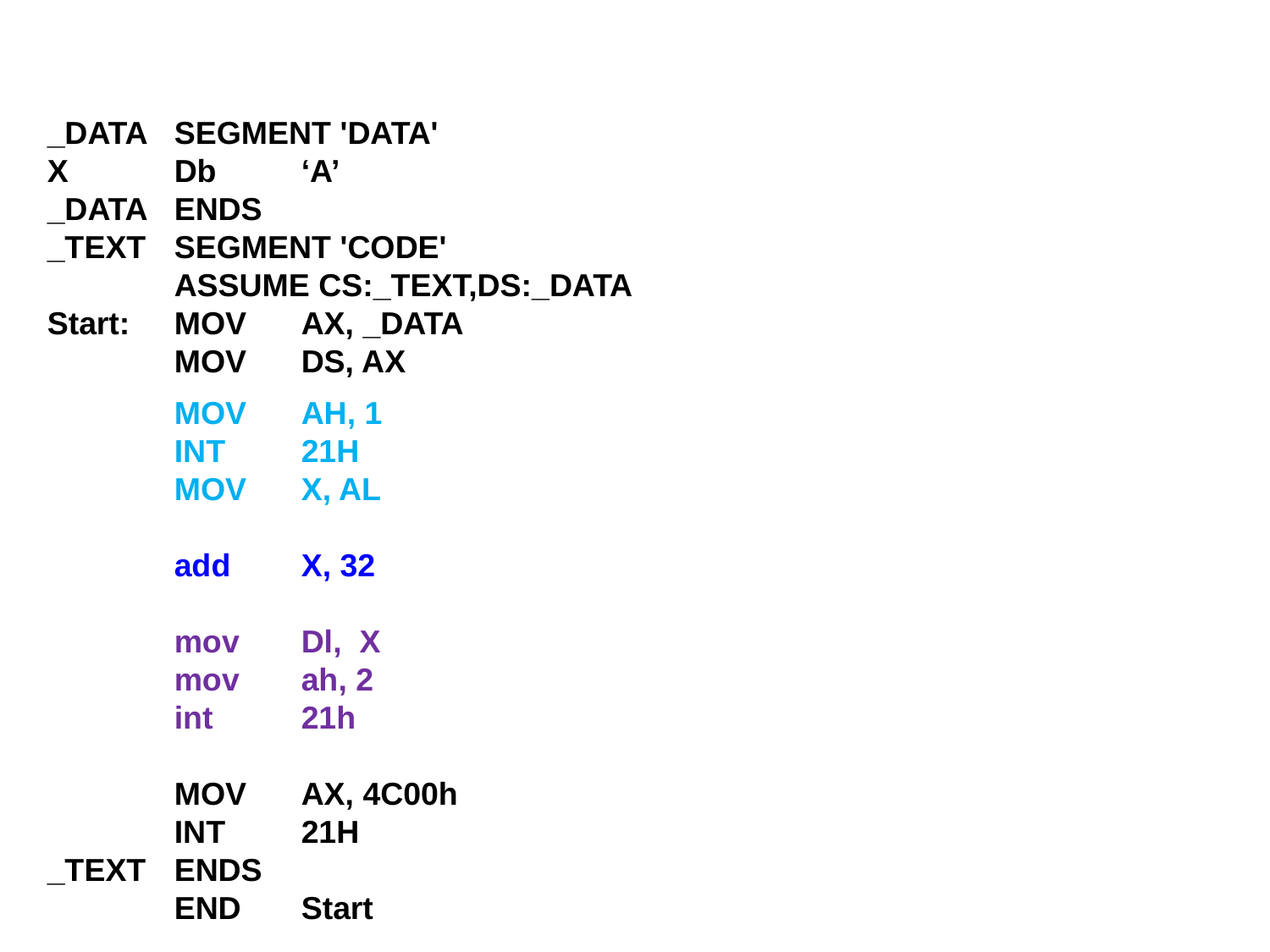

_DATA	SEGMENT 'DATA'
X	Db	‘A’
_DATA	ENDS
_TEXT	SEGMENT 'CODE'
	ASSUME CS:_TEXT,DS:_DATA
Start:	MOV	AX, _DATA
	MOV	DS, AX
	MOV	AH, 1
	INT	21H
	MOV	X, AL

	add	X, 32

	mov	Dl,  X
	mov	ah, 2
	int	21h

	MOV	AX, 4C00h
	INT	21H
_TEXT	ENDS
	END	Start